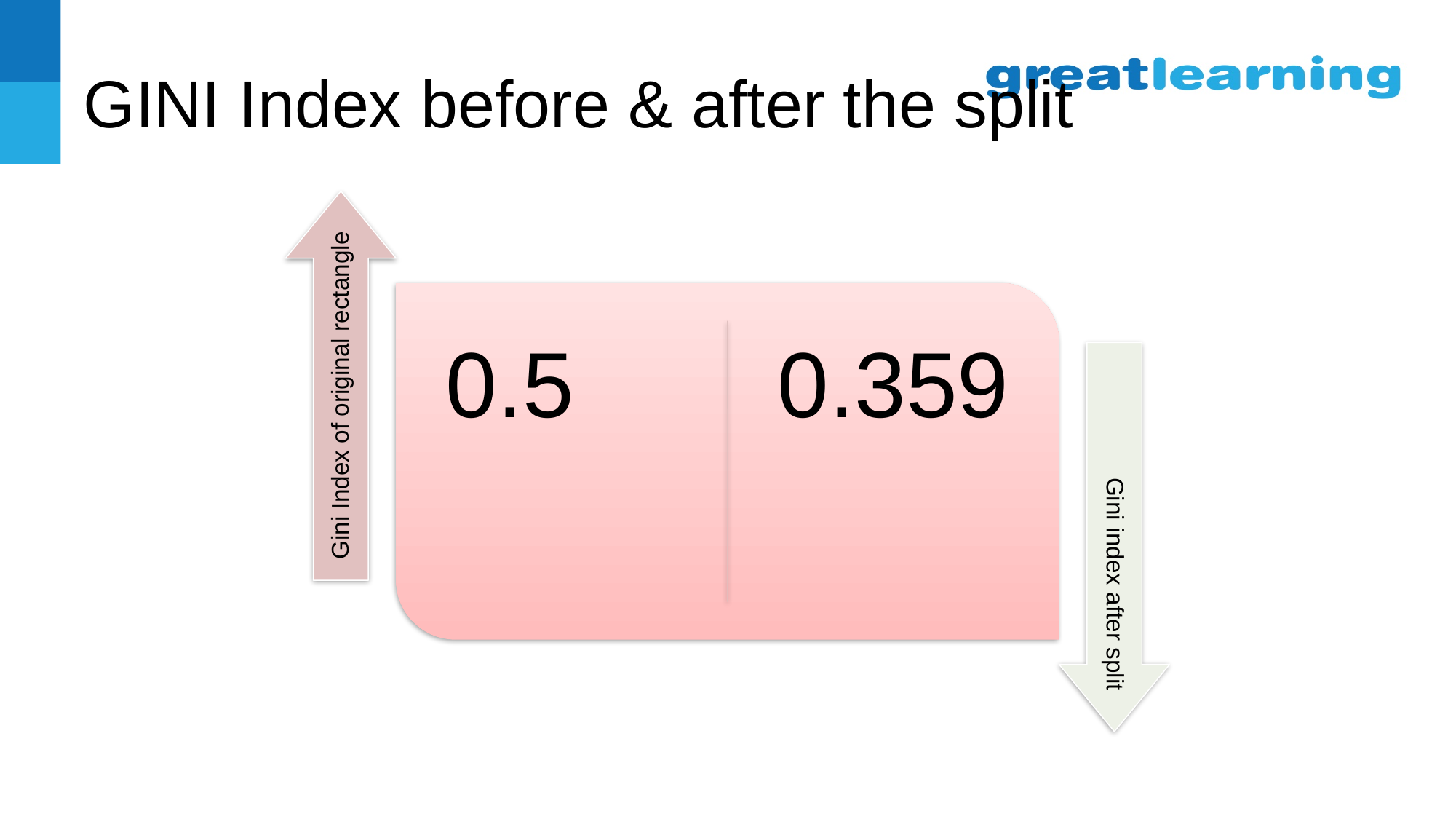

# GINI Index before & after the split

0.5

0.359

Gini Index of original rectangle

Gini index after split